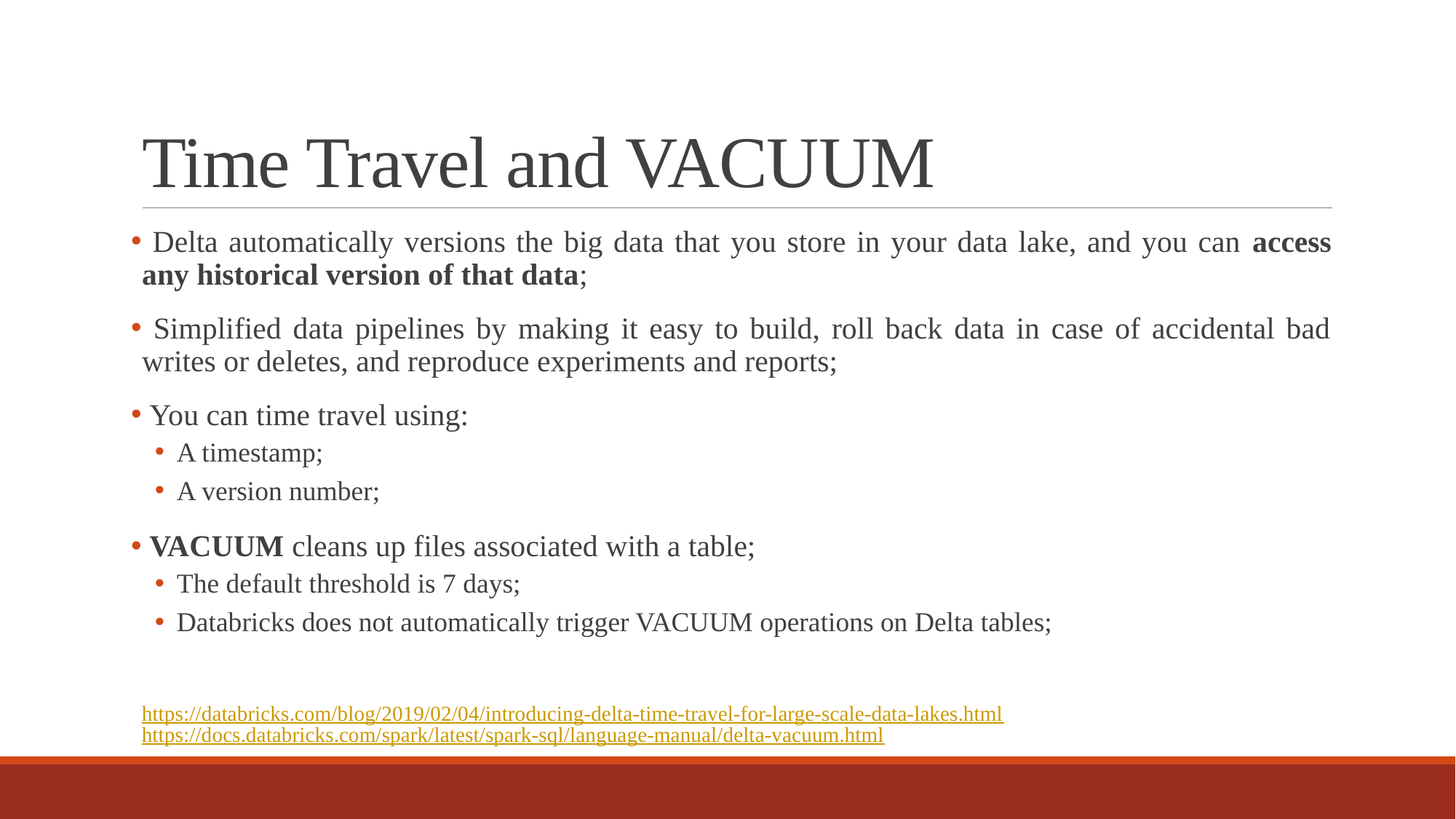

# Time Travel and VACUUM
 Delta automatically versions the big data that you store in your data lake, and you can access any historical version of that data;
 Simplified data pipelines by making it easy to build, roll back data in case of accidental bad writes or deletes, and reproduce experiments and reports;
 You can time travel using:
A timestamp;
A version number;
 VACUUM cleans up files associated with a table;
The default threshold is 7 days;
Databricks does not automatically trigger VACUUM operations on Delta tables;

https://databricks.com/blog/2019/02/04/introducing-delta-time-travel-for-large-scale-data-lakes.html
https://docs.databricks.com/spark/latest/spark-sql/language-manual/delta-vacuum.html